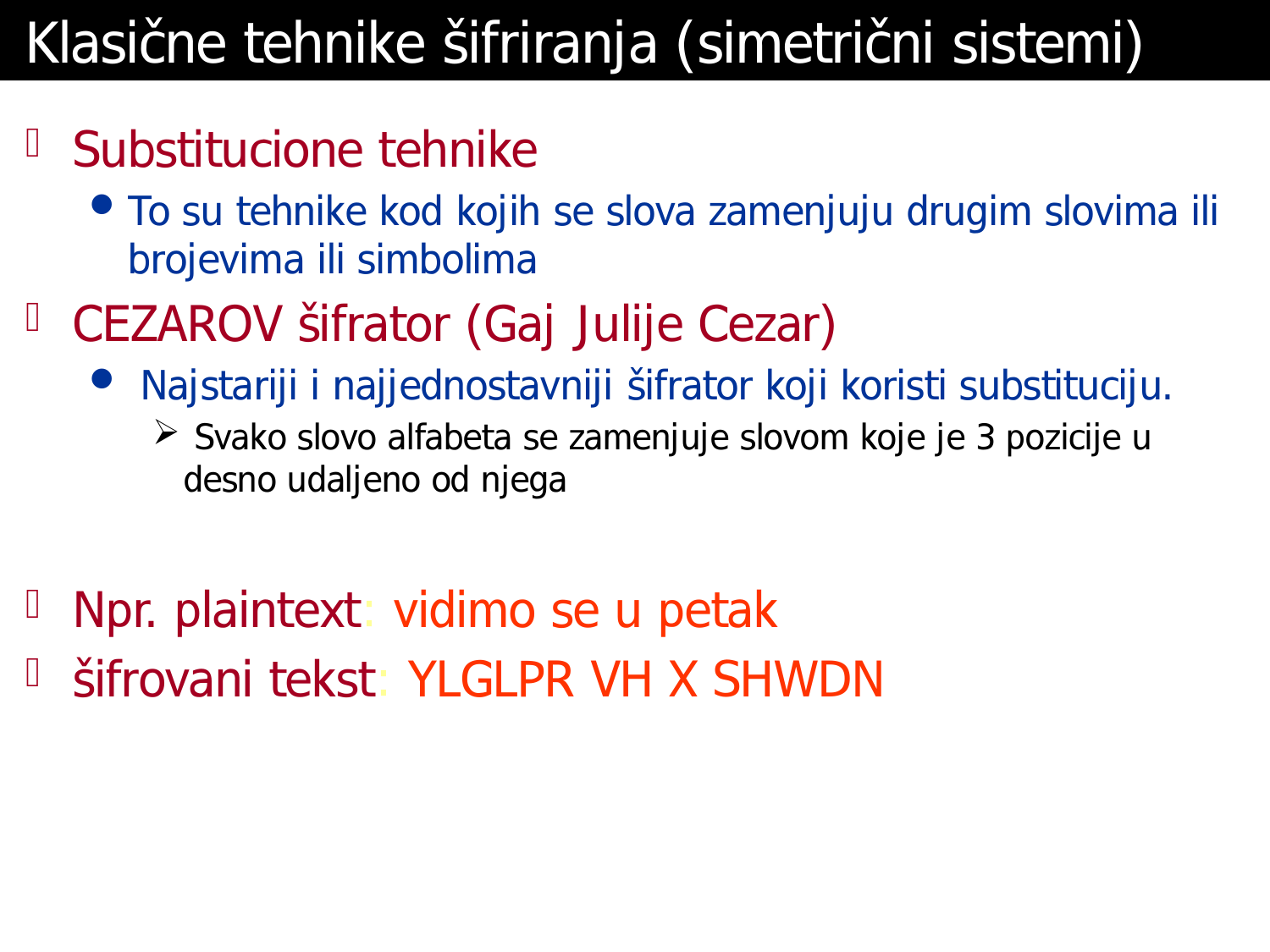

# Klasične tehnike šifriranja (simetrični sistemi)
Substitucione tehnike
To su tehnike kod kojih se slova zamenjuju drugim slovima ili brojevima ili simbolima
CEZAROV šifrator (Gaj Julije Cezar)
 Najstariji i najjednostavniji šifrator koji koristi substituciju.
 Svako slovo alfabeta se zamenjuje slovom koje je 3 pozicije u desno udaljeno od njega

Npr. plaintext: vidimo se u petak
šifrovani tekst: YLGLPR VH X SHWDN